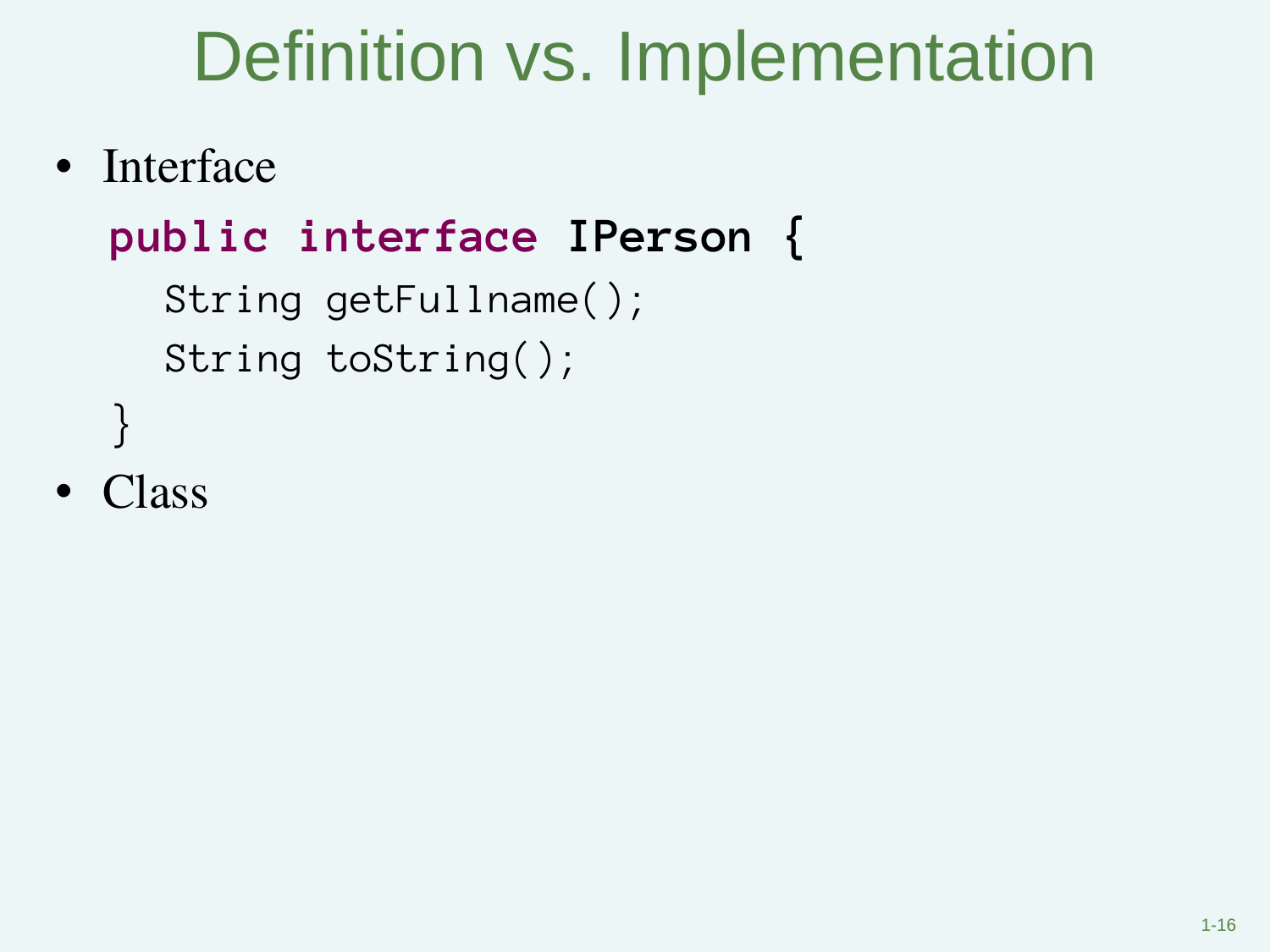

# Definition vs. Implementation
Interface
public interface IPerson {
String getFullname();
String toString();
}
Class

1-16